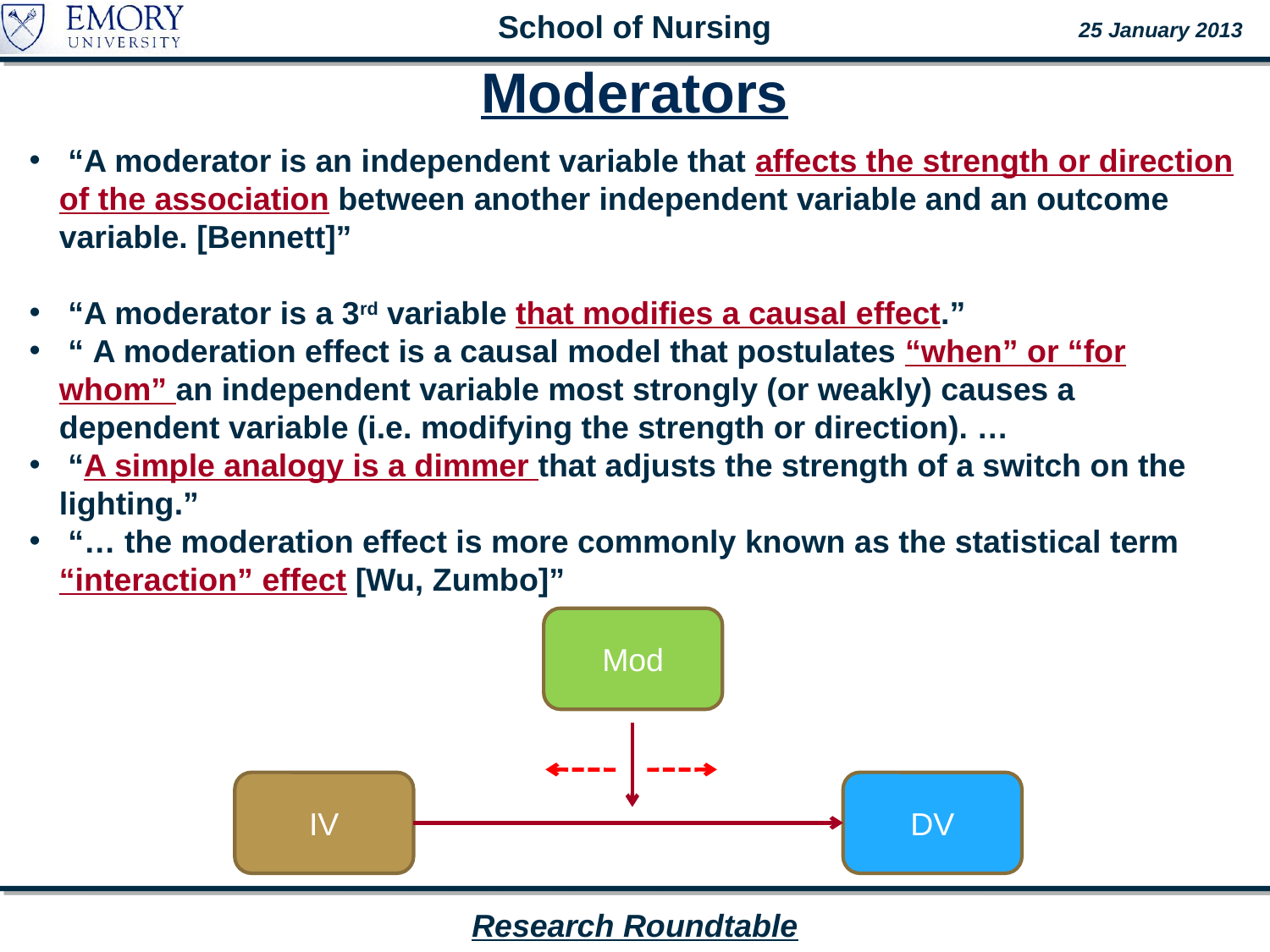

# Moderators
 “A moderator is an independent variable that affects the strength or direction of the association between another independent variable and an outcome variable. [Bennett]”

 “A moderator is a 3rd variable that modifies a causal effect.”
 “ A moderation effect is a causal model that postulates “when” or “for whom” an independent variable most strongly (or weakly) causes a dependent variable (i.e. modifying the strength or direction). …
 “A simple analogy is a dimmer that adjusts the strength of a switch on the lighting.”
 “… the moderation effect is more commonly known as the statistical term “interaction” effect [Wu, Zumbo]”
Mod
IV
DV